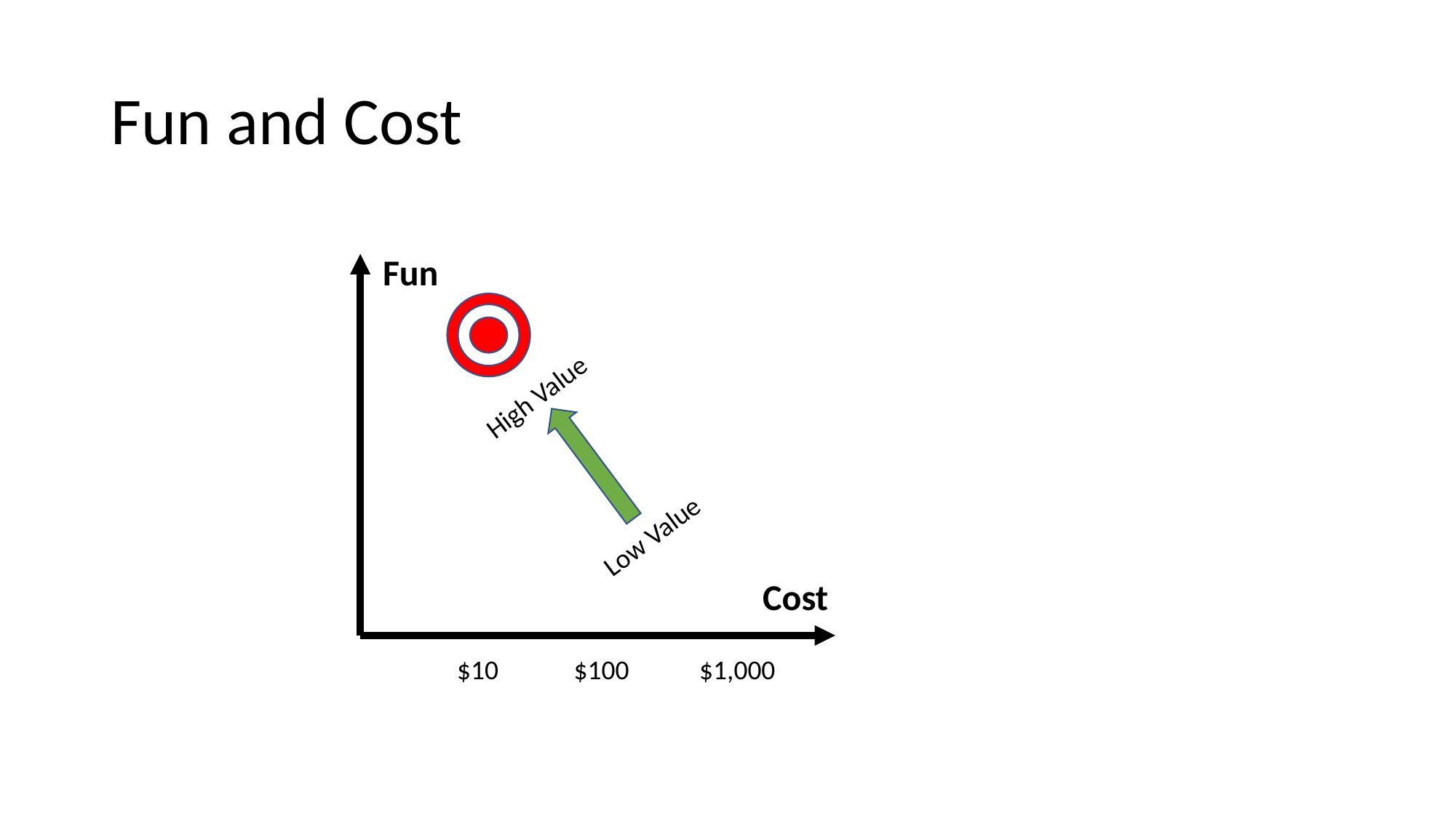

# Fun and Cost
Fun

High Value

Low Value
Cost
$10
$100
$1,000